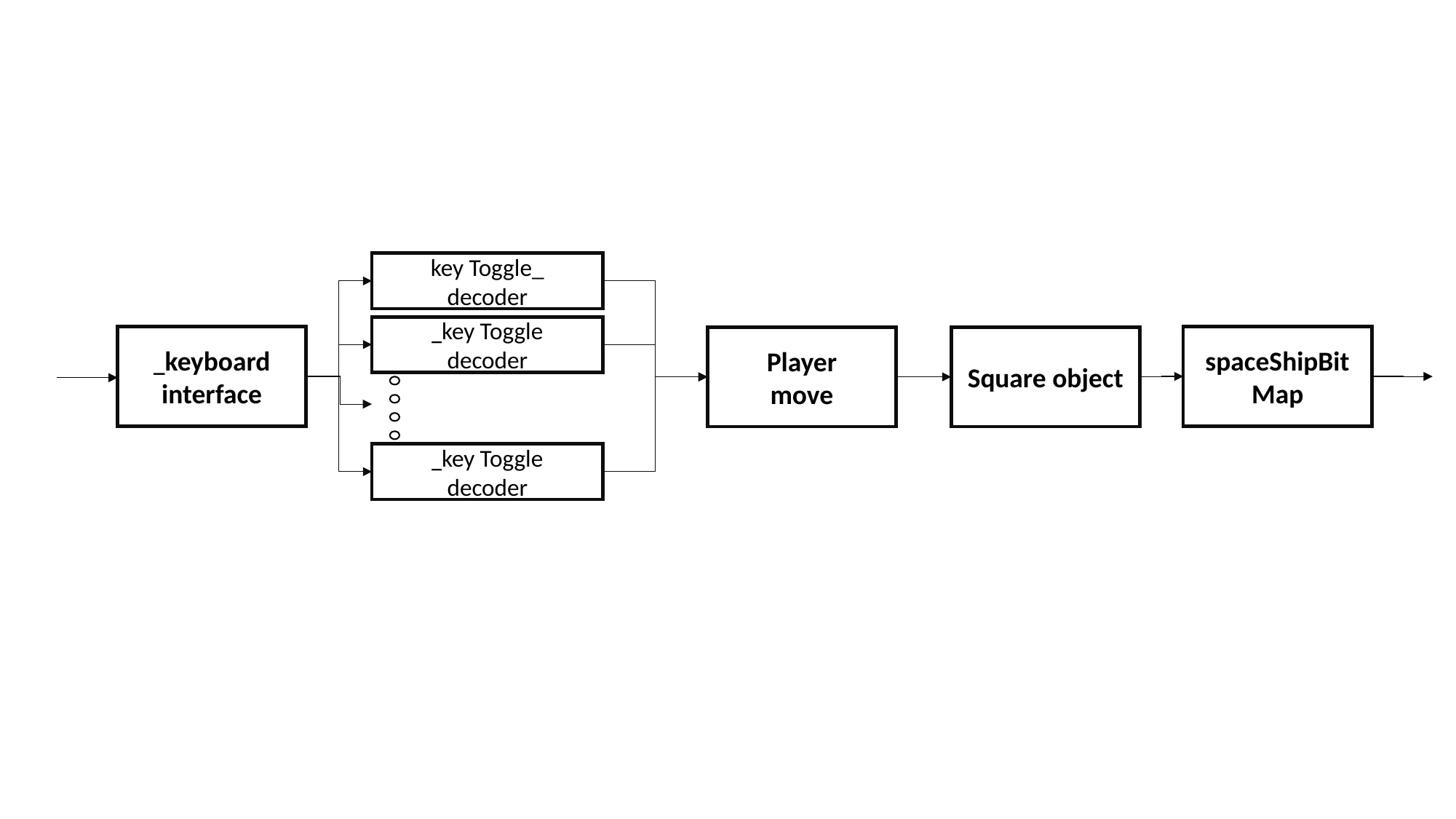

key Toggle_
decoder
key Toggle_
decoder
spaceShipBitMap
keyboard_
interface
Player
move
Square object

key Toggle_
decoder